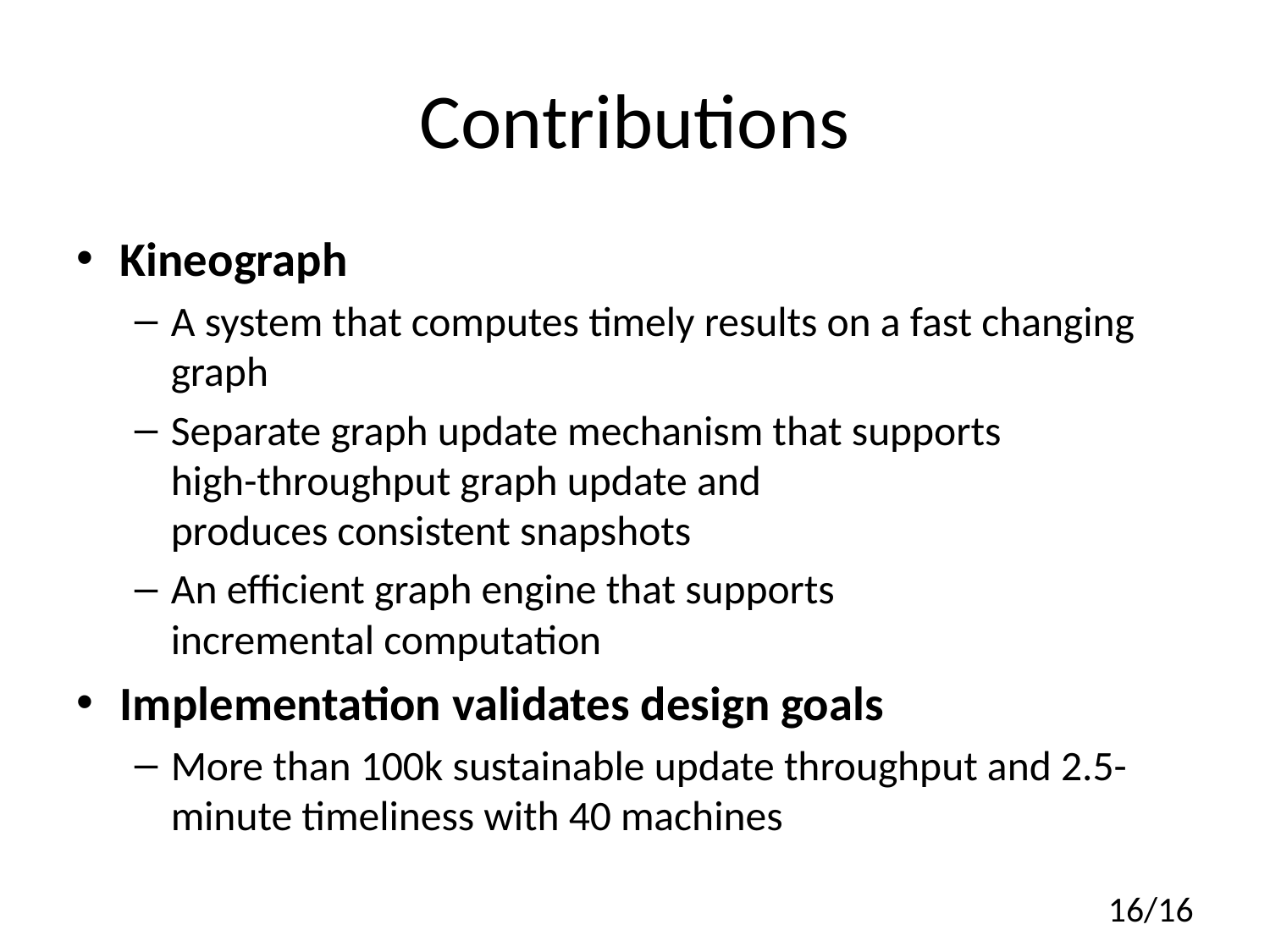

# Contributions
Kineograph
A system that computes timely results on a fast changing graph
Separate graph update mechanism that supports
high-throughput graph update and
produces consistent snapshots
An efficient graph engine that supports
incremental computation
Implementation validates design goals
More than 100k sustainable update throughput and 2.5-minute timeliness with 40 machines

16/16